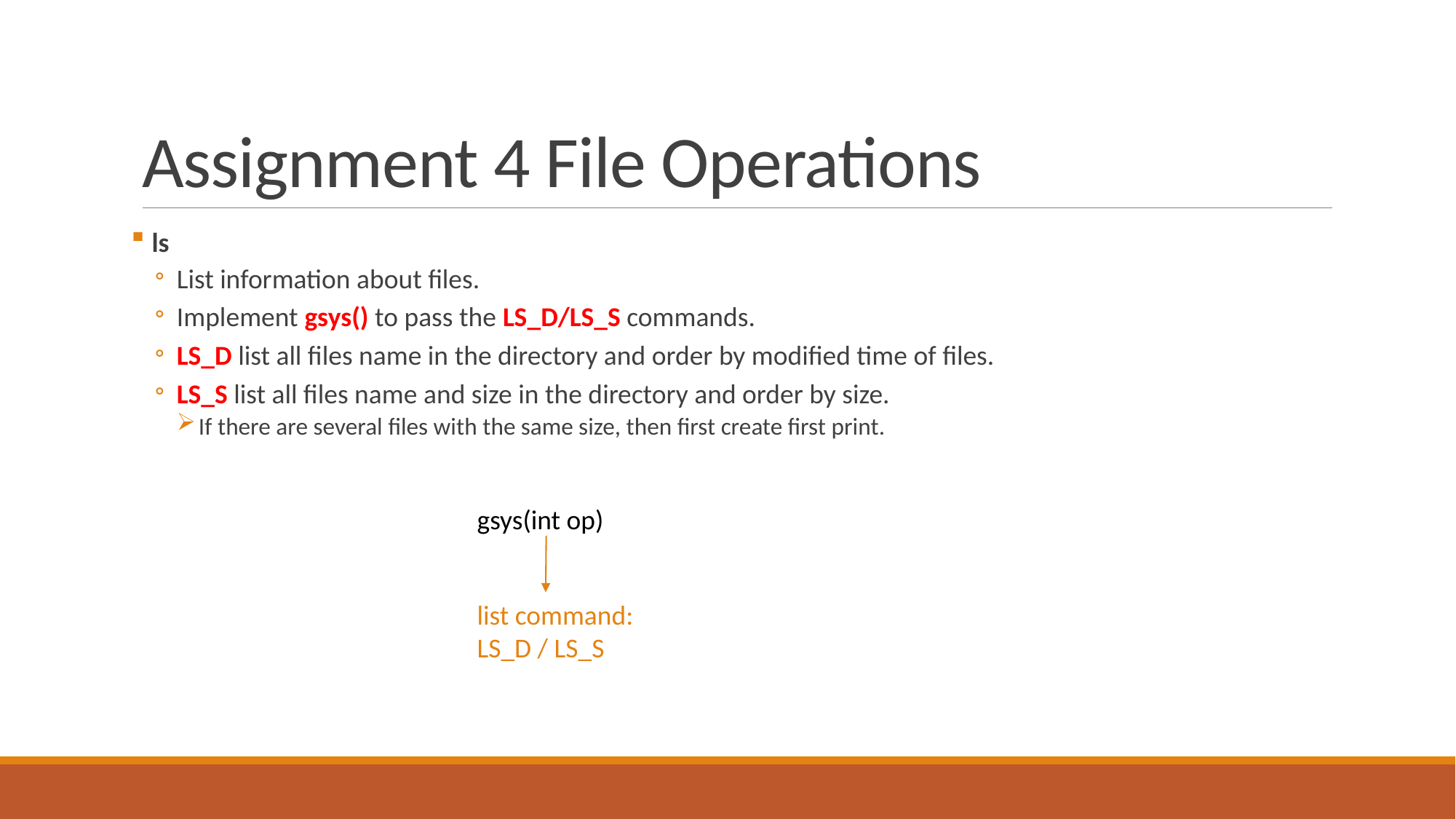

# Assignment 4 File Operations
 ls
List information about files.
Implement gsys() to pass the LS_D/LS_S commands.
LS_D list all files name in the directory and order by modified time of files.
LS_S list all files name and size in the directory and order by size.
If there are several files with the same size, then first create first print.

gsys(int op)
list command:
LS_D / LS_S

16